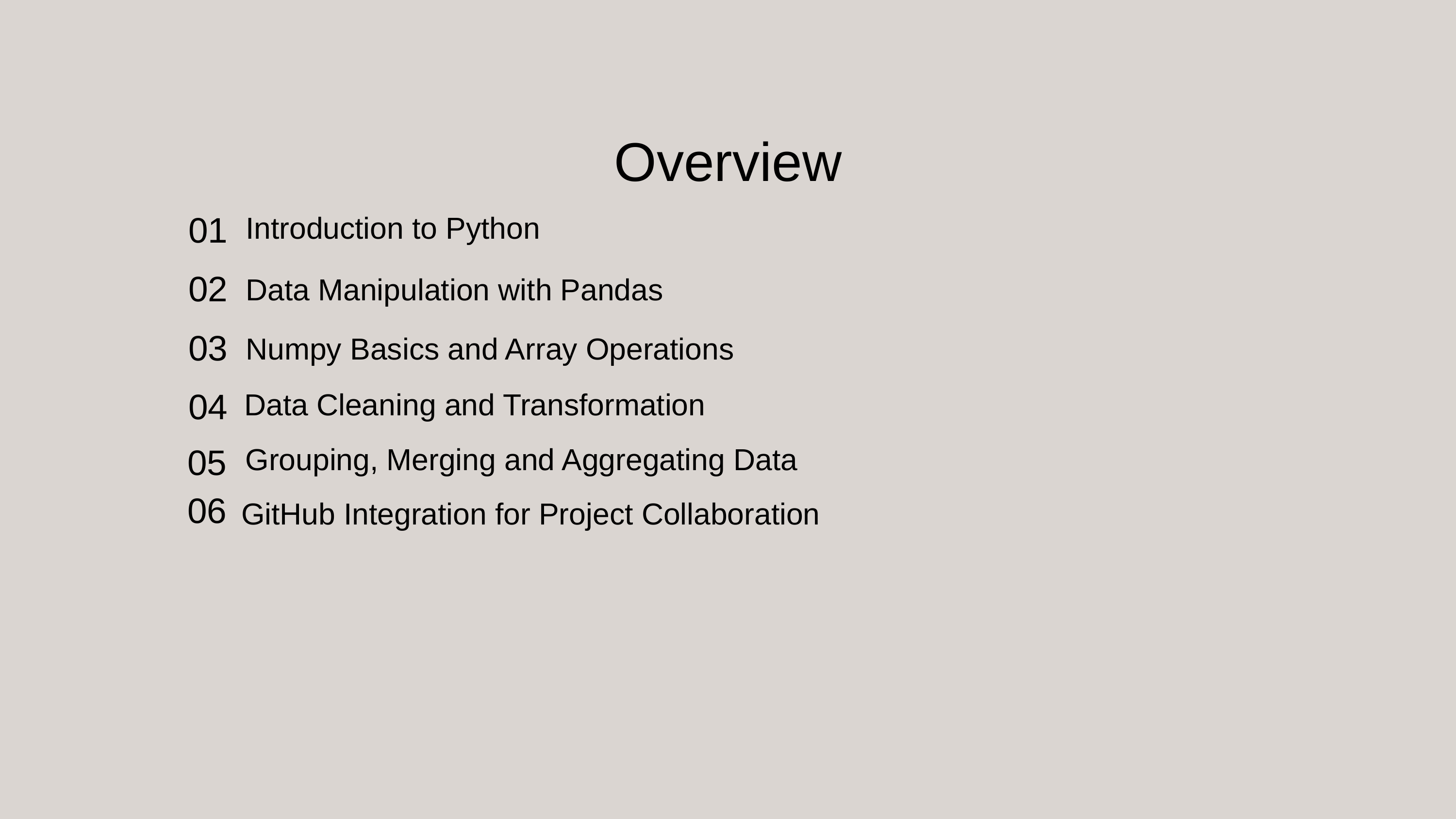

Overview
01
Introduction to Python

02
Data Manipulation with Pandas

03
Numpy Basics and Array Operations

04
Data Cleaning and Transformation

Grouping, Merging and Aggregating Data

05
06
GitHub Integration for Project Collaboration